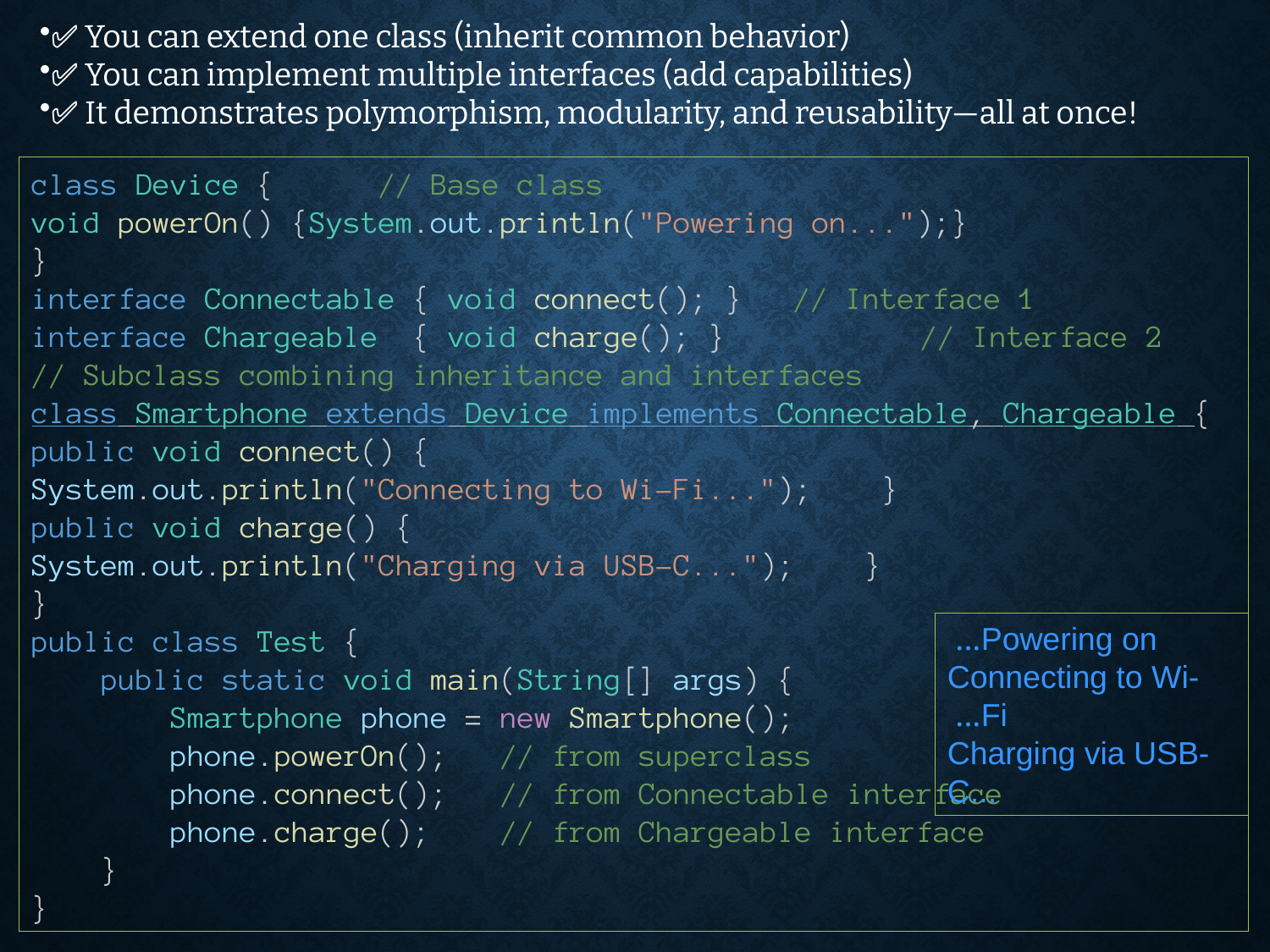

✅ You can extend one class (inherit common behavior)
✅ You can implement multiple interfaces (add capabilities)
✅ It demonstrates polymorphism, modularity, and reusability—all at once!
class Device {      // Base class
void powerOn() {System.out.println("Powering on...");}
}
interface Connectable { void connect(); }	// Interface 1
interface Chargeable  { void charge(); }		// Interface 2
// Subclass combining inheritance and interfaces
class Smartphone extends Device implements Connectable, Chargeable {
public void connect() {
System.out.println("Connecting to Wi-Fi...");    }
public void charge() {
System.out.println("Charging via USB-C...");    }
}
public class Test {
    public static void main(String[] args) {
        Smartphone phone = new Smartphone();
        phone.powerOn();   // from superclass
        phone.connect();   // from Connectable interface
        phone.charge();    // from Chargeable interface
    }
}
Powering on...
Connecting to Wi-Fi...
Charging via USB-C...